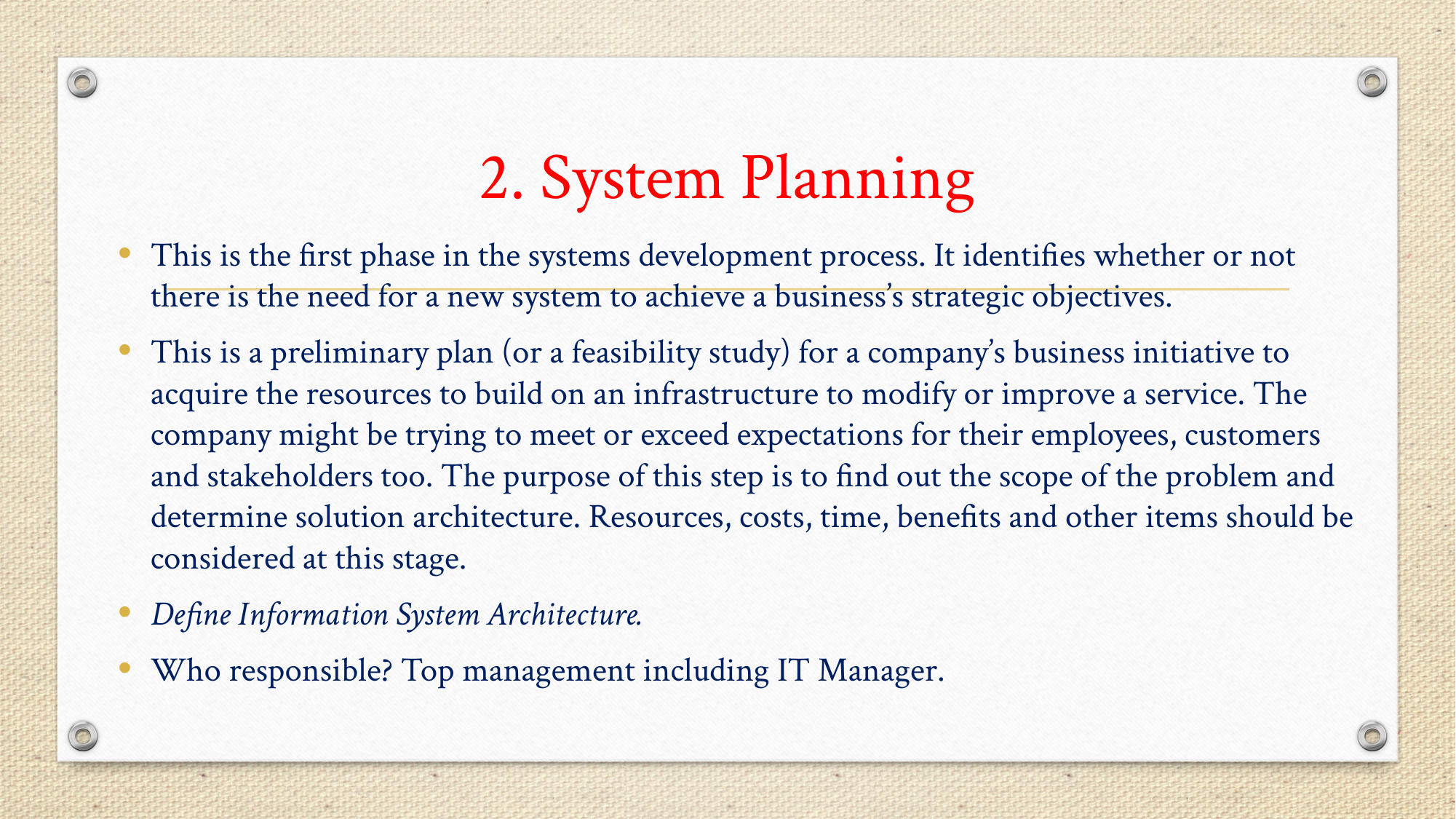

# 2. System Planning
This is the first phase in the systems development process. It identifies whether or not there is the need for a new system to achieve a business’s strategic objectives.
This is a preliminary plan (or a feasibility study) for a company’s business initiative to acquire the resources to build on an infrastructure to modify or improve a service. The company might be trying to meet or exceed expectations for their employees, customers and stakeholders too. The purpose of this step is to find out the scope of the problem and determine solution architecture. Resources, costs, time, benefits and other items should be considered at this stage.
Define Information System Architecture.
Who responsible? Top management including IT Manager.